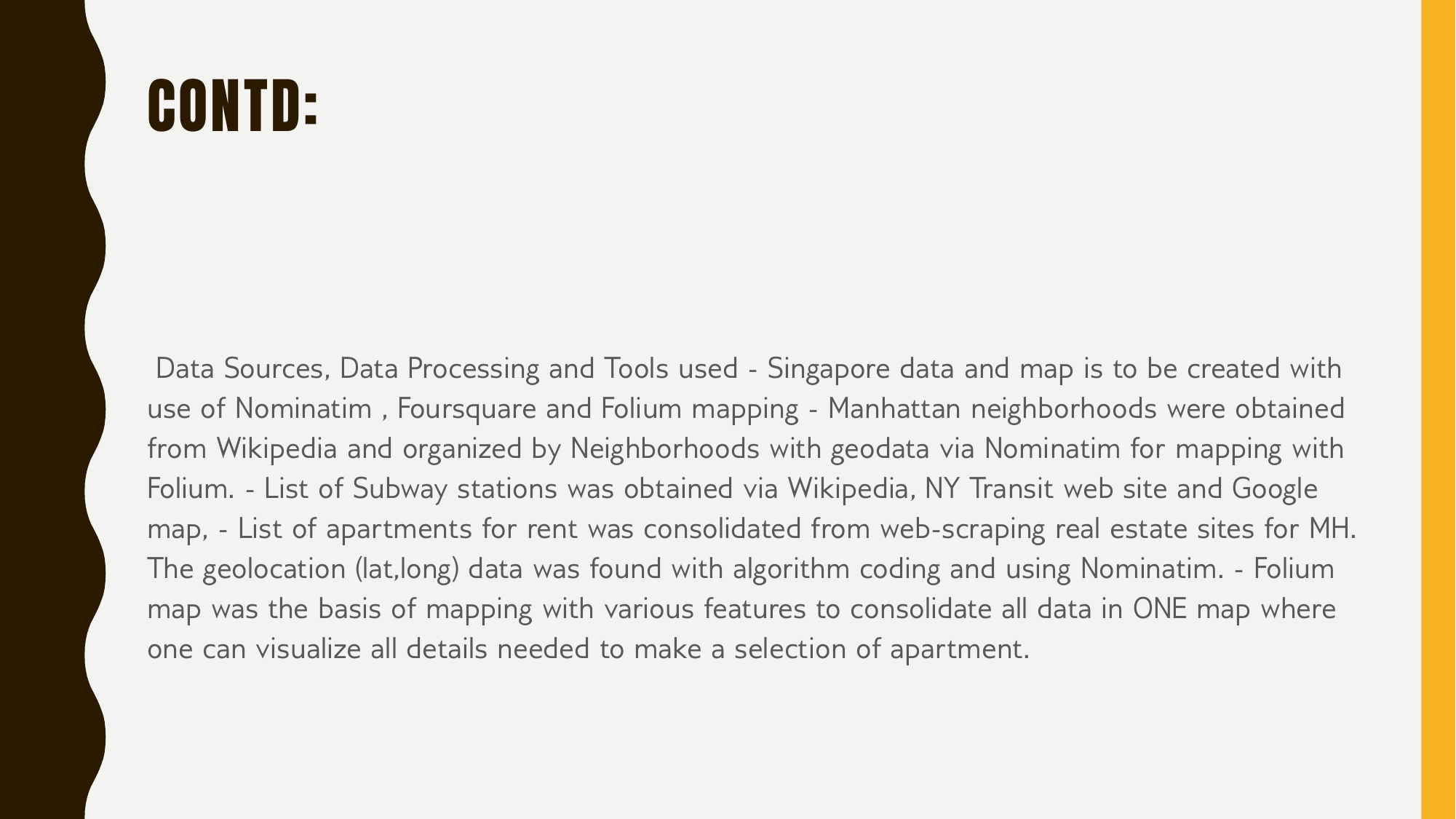

# Contd:

 Data Sources, Data Processing and Tools used - Singapore data and map is to be created with use of Nominatim , Foursquare and Folium mapping - Manhattan neighborhoods were obtained from Wikipedia and organized by Neighborhoods with geodata via Nominatim for mapping with Folium. - List of Subway stations was obtained via Wikipedia, NY Transit web site and Google map, - List of apartments for rent was consolidated from web-scraping real estate sites for MH. The geolocation (lat,long) data was found with algorithm coding and using Nominatim. - Folium map was the basis of mapping with various features to consolidate all data in ONE map where one can visualize all details needed to make a selection of apartment.